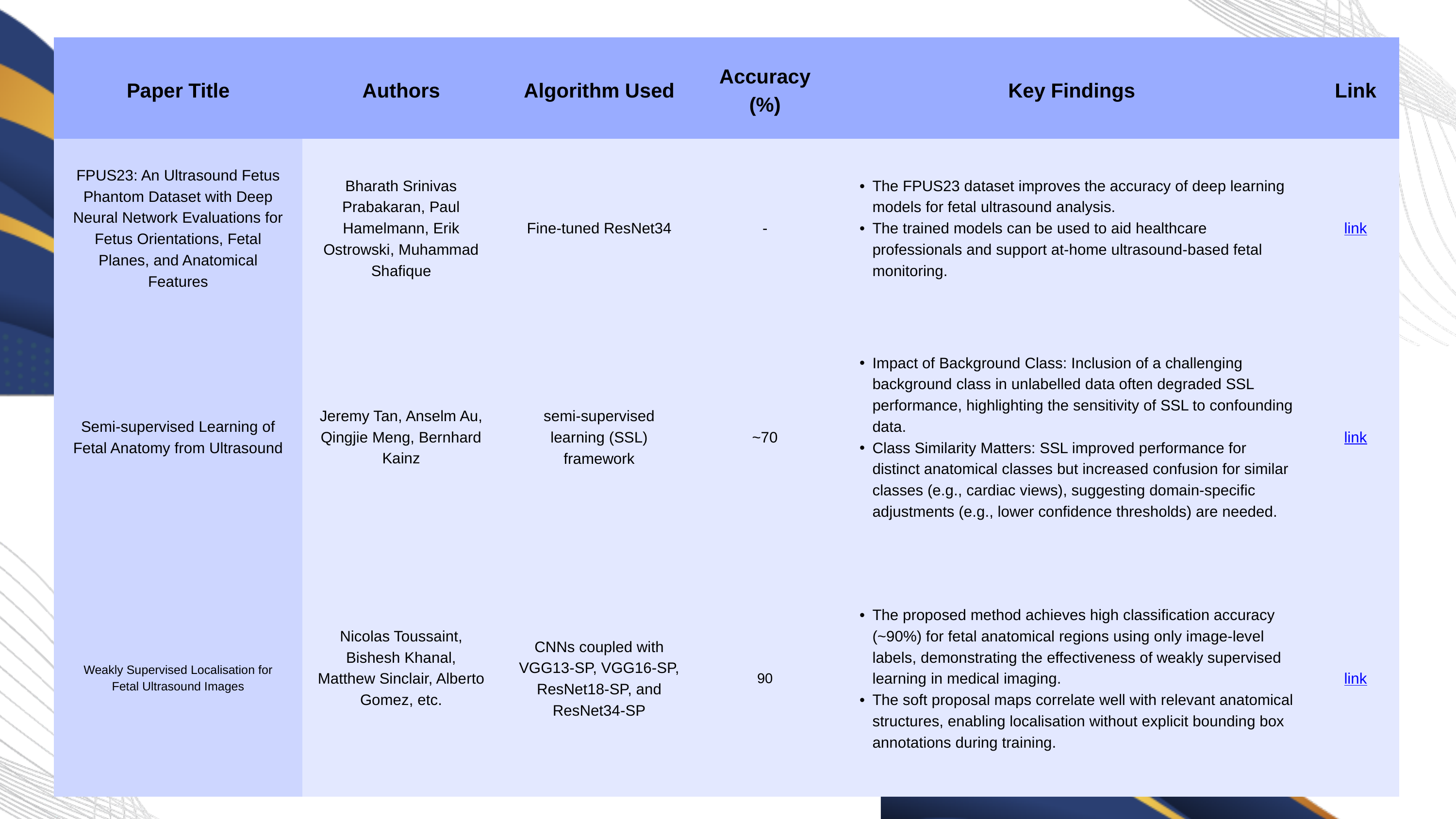

| Paper Title | Authors | Algorithm Used | Accuracy (%) | Key Findings | Link |
| --- | --- | --- | --- | --- | --- |
| FPUS23: An Ultrasound Fetus Phantom Dataset with Deep Neural Network Evaluations for Fetus Orientations, Fetal Planes, and Anatomical Features | Bharath Srinivas Prabakaran, Paul Hamelmann, Erik Ostrowski, Muhammad Shafique | Fine-tuned ResNet34 | - | The FPUS23 dataset improves the accuracy of deep learning models for fetal ultrasound analysis. The trained models can be used to aid healthcare professionals and support at-home ultrasound-based fetal monitoring. | link |
| Semi-supervised Learning of Fetal Anatomy from Ultrasound | Jeremy Tan, Anselm Au, Qingjie Meng, Bernhard Kainz | semi-supervised learning (SSL) framework | ~70 | Impact of Background Class: Inclusion of a challenging background class in unlabelled data often degraded SSL performance, highlighting the sensitivity of SSL to confounding data. Class Similarity Matters: SSL improved performance for distinct anatomical classes but increased confusion for similar classes (e.g., cardiac views), suggesting domain-specific adjustments (e.g., lower confidence thresholds) are needed. | link |
| Weakly Supervised Localisation for Fetal Ultrasound Images | Nicolas Toussaint, Bishesh Khanal, Matthew Sinclair, Alberto Gomez, etc. | CNNs coupled with VGG13-SP, VGG16-SP, ResNet18-SP, and ResNet34-SP | 90 | The proposed method achieves high classification accuracy (~90%) for fetal anatomical regions using only image-level labels, demonstrating the effectiveness of weakly supervised learning in medical imaging. The soft proposal maps correlate well with relevant anatomical structures, enabling localisation without explicit bounding box annotations during training. | link |